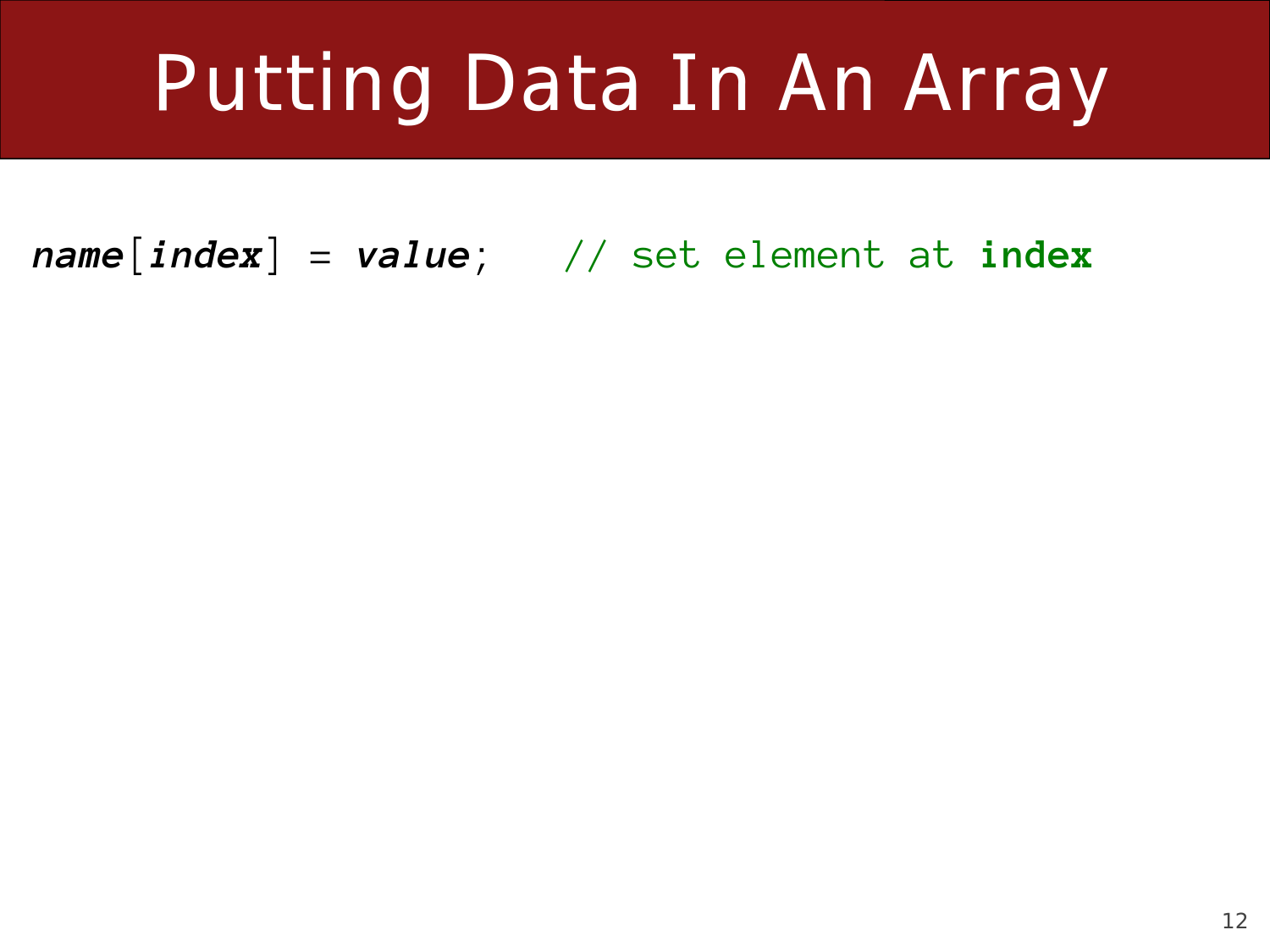

# Putting Data In An Array

name[index] = value;   // set element at index